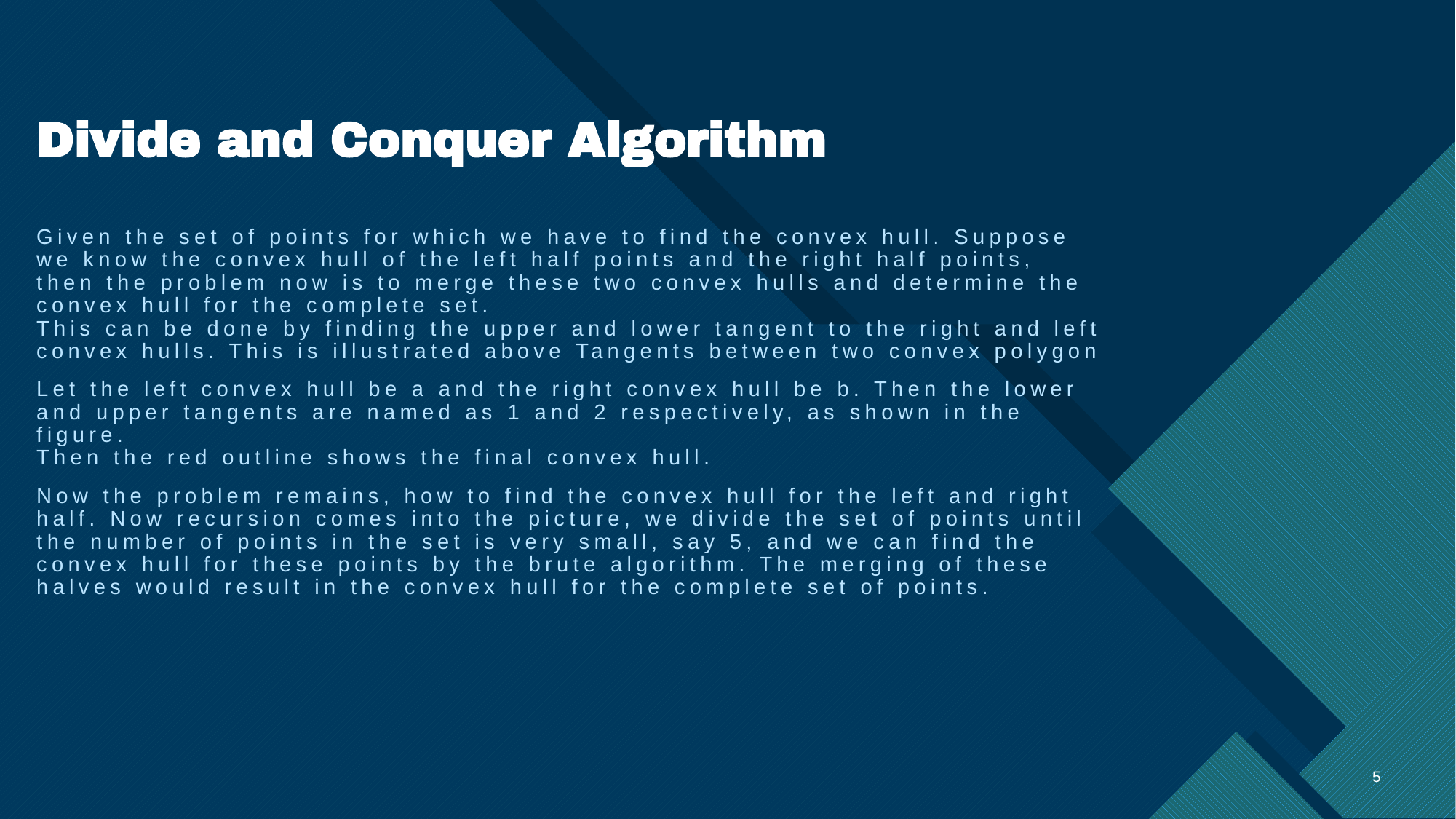

# Divide and Conquer Algorithm
Given the set of points for which we have to find the convex hull. Suppose we know the convex hull of the left half points and the right half points, then the problem now is to merge these two convex hulls and determine the convex hull for the complete set.
This can be done by finding the upper and lower tangent to the right and left convex hulls. This is illustrated above Tangents between two convex polygon
Let the left convex hull be a and the right convex hull be b. Then the lower and upper tangents are named as 1 and 2 respectively, as shown in the figure.
Then the red outline shows the final convex hull.
Now the problem remains, how to find the convex hull for the left and right half. Now recursion comes into the picture, we divide the set of points until the number of points in the set is very small, say 5, and we can find the convex hull for these points by the brute algorithm. The merging of these halves would result in the convex hull for the complete set of points.
5